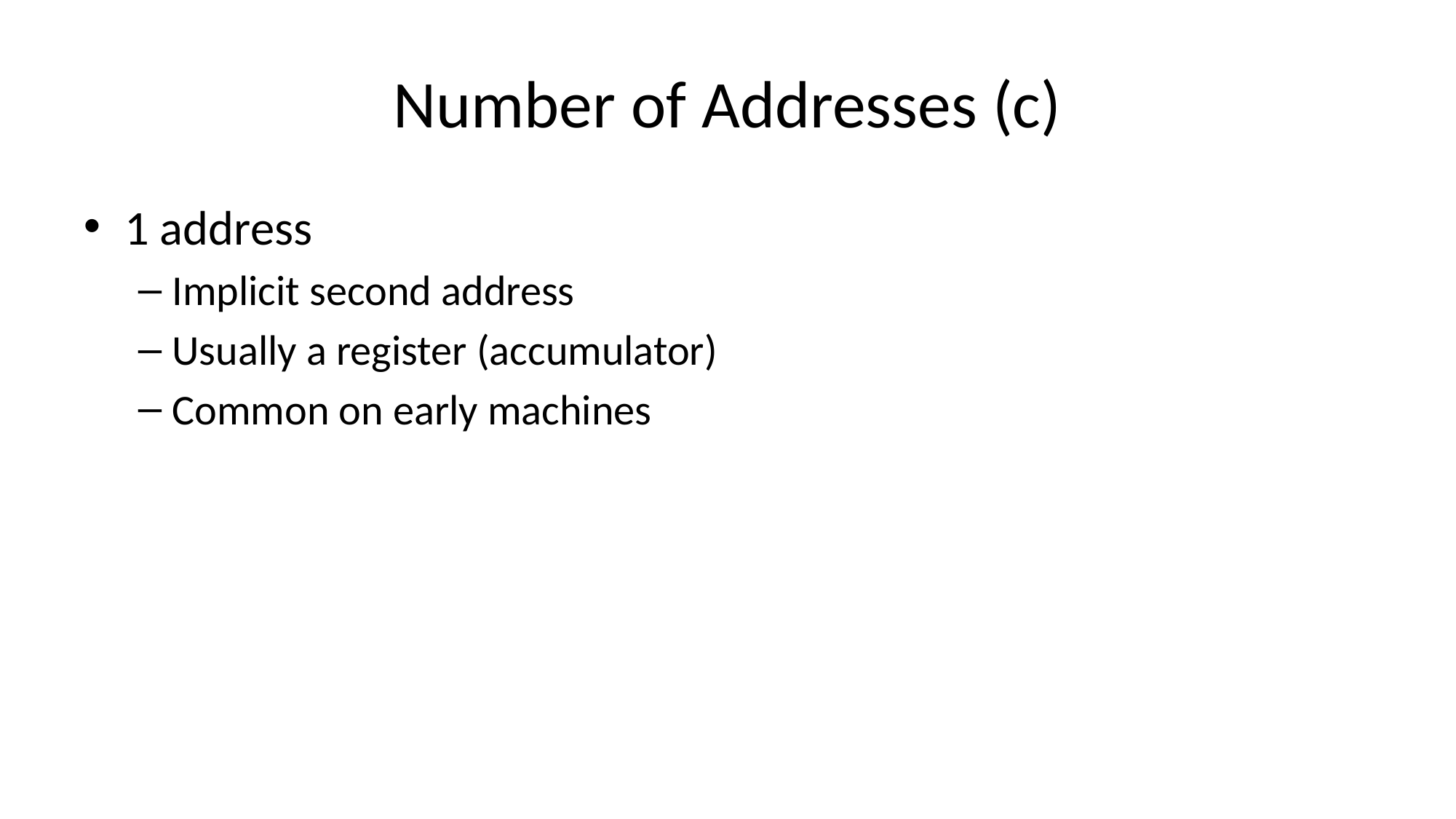

# Number of Addresses (c)
1 address
Implicit second address
Usually a register (accumulator)
Common on early machines